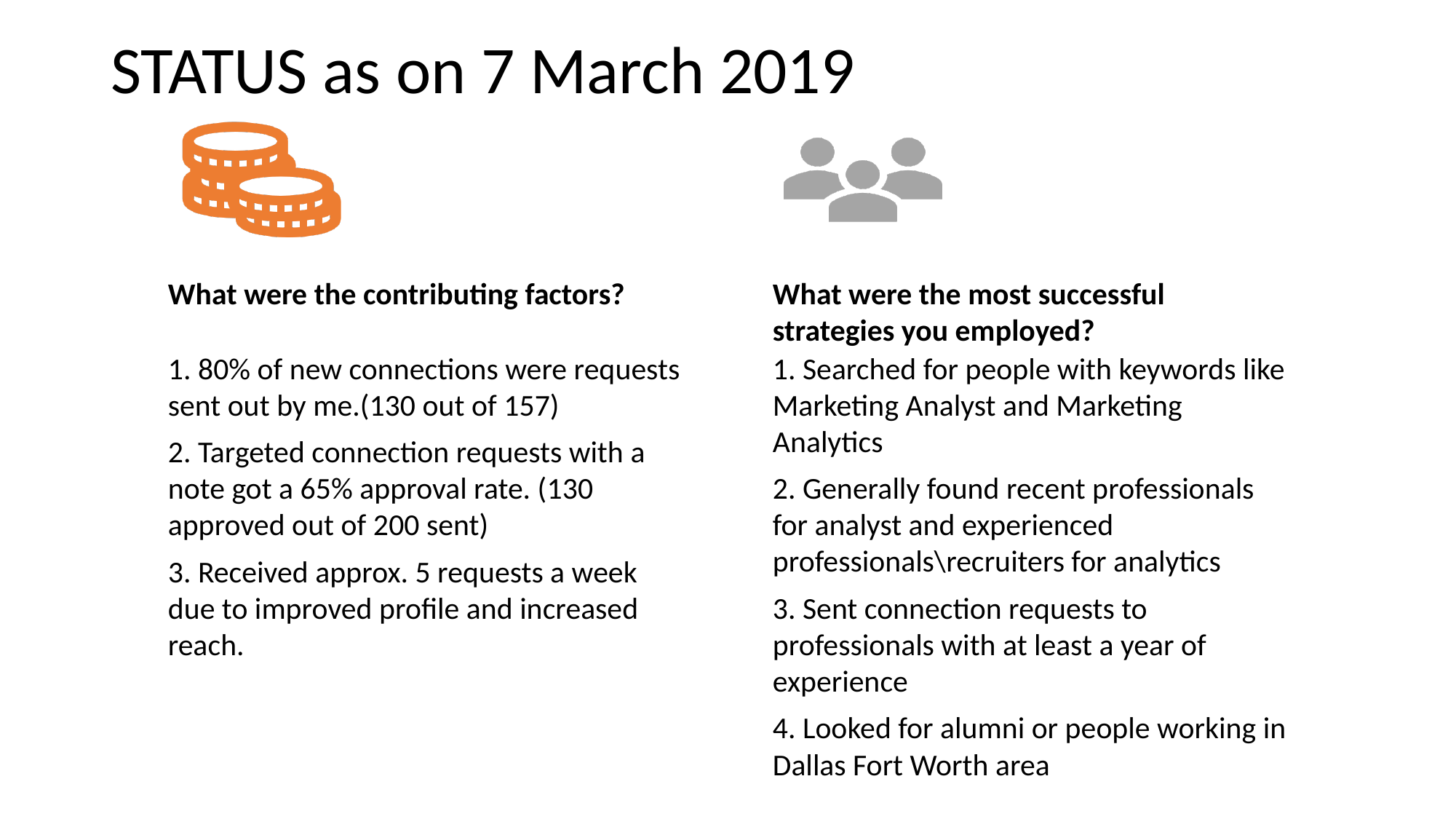

# STATUS as on 7 March 2019
What were the contributing factors?
1. 80% of new connections were requests sent out by me.(130 out of 157)
2. Targeted connection requests with a note got a 65% approval rate. (130 approved out of 200 sent)
3. Received approx. 5 requests a week due to improved profile and increased reach.
What were the most successful strategies you employed?
1. Searched for people with keywords like Marketing Analyst and Marketing Analytics
2. Generally found recent professionals for analyst and experienced professionals\recruiters for analytics
3. Sent connection requests to professionals with at least a year of experience
4. Looked for alumni or people working in Dallas Fort Worth area